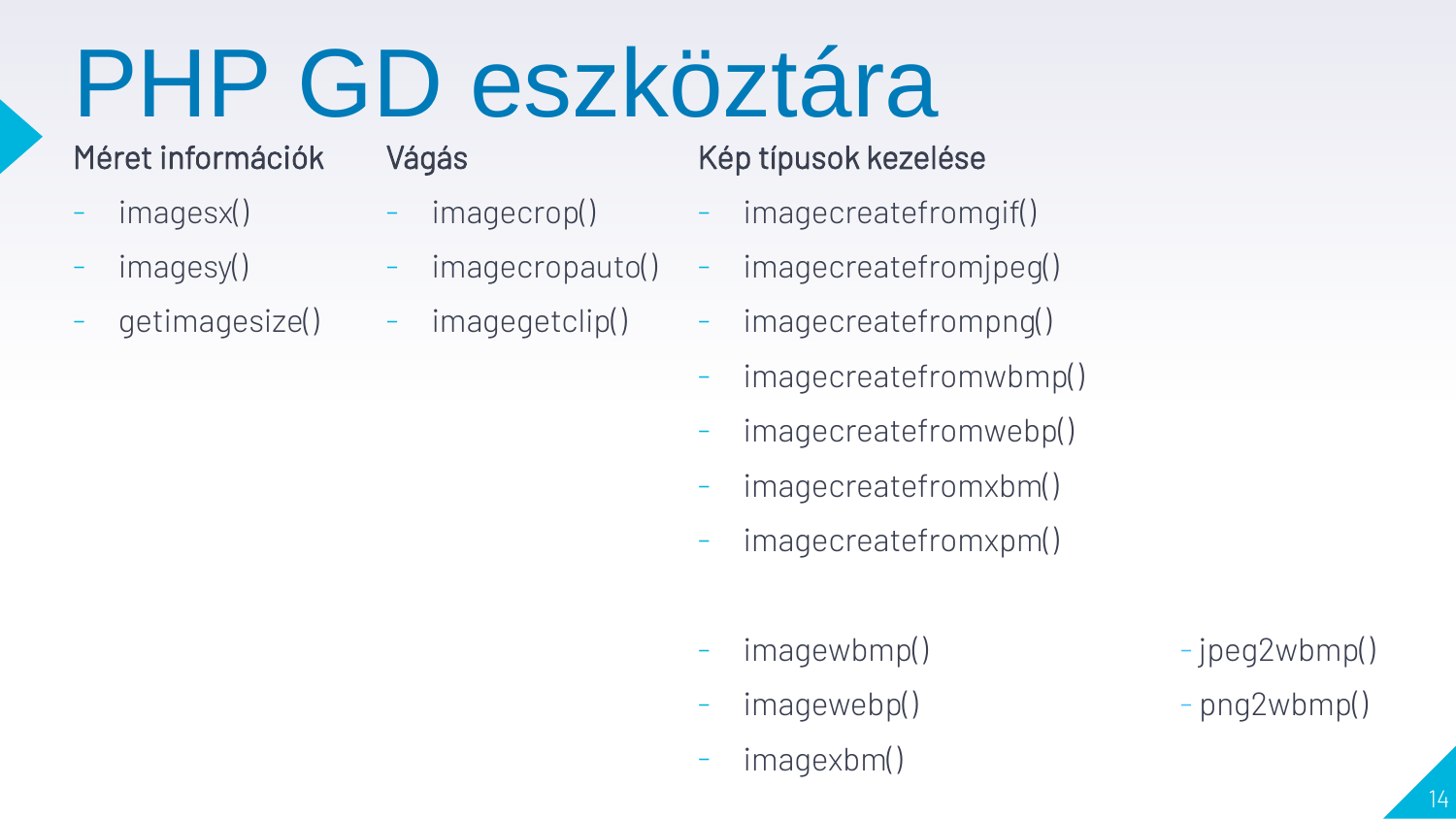

# PHP GD eszköztára
Kép típusok kezelése
imagecreatefromgif()
imagecreatefromjpeg()
imagecreatefrompng()
imagecreatefromwbmp()
imagecreatefromwebp()
imagecreatefromxbm()
imagecreatefromxpm()

imagewbmp()		- jpeg2wbmp()
imagewebp()		- png2wbmp()
imagexbm()

Méret információk
imagesx()
imagesy()
getimagesize()
Vágás
imagecrop()
imagecropauto()
imagegetclip()

14